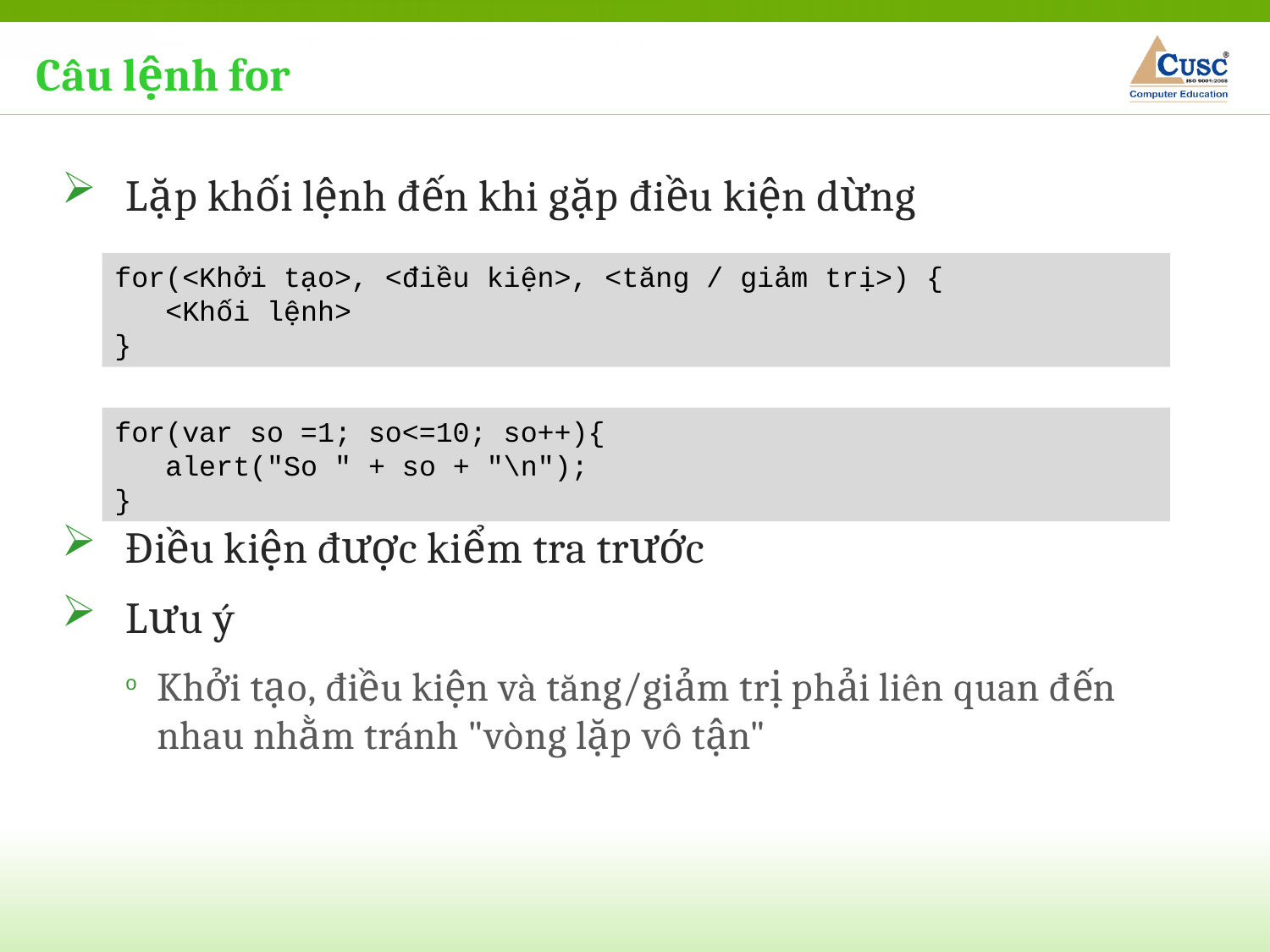

Câu lệnh for
Lặp khối lệnh đến khi gặp điều kiện dừng

Điều kiện được kiểm tra trước
Lưu ý
Khởi tạo, điều kiện và tăng/giảm trị phải liên quan đến nhau nhằm tránh "vòng lặp vô tận"
for(<Khởi tạo>, <điều kiện>, <tăng / giảm trị>) {
   <Khối lệnh>
}
for(var so =1; so<=10; so++){
   alert("So " + so + "\n");
}